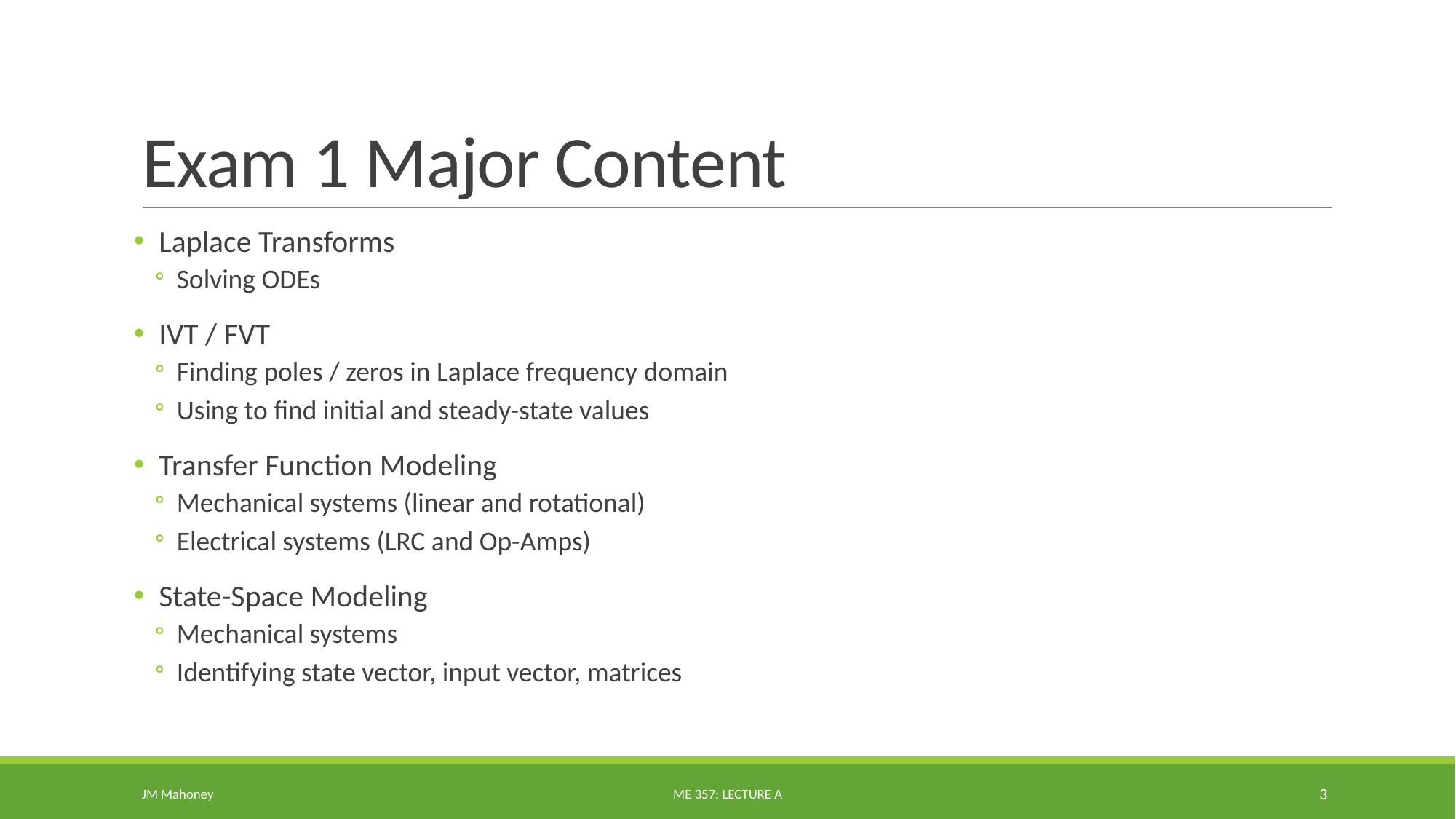

# Exam 1 Major Content
Laplace Transforms
Solving ODEs
IVT / FVT
Finding poles / zeros in Laplace frequency domain
Using to find initial and steady-state values
Transfer Function Modeling
Mechanical systems (linear and rotational)
Electrical systems (LRC and Op-Amps)
State-Space Modeling
Mechanical systems
Identifying state vector, input vector, matrices
JM Mahoney
ME 357: Lecture A
3